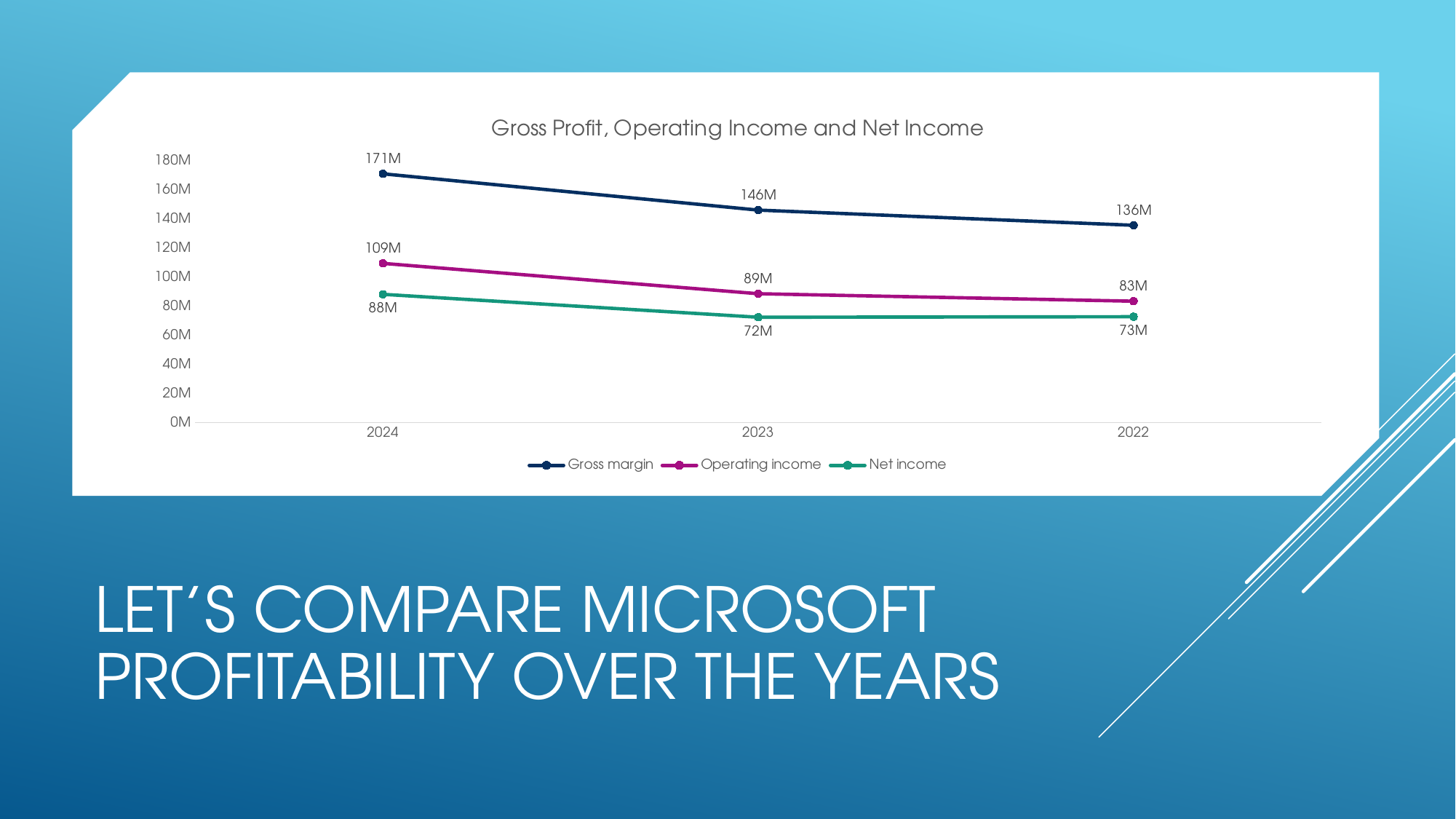

### Chart: Gross Profit, Operating Income and Net Income

| Category | Gross margin | Operating income | Net income |
|---|---|---|---|
| 2024 | 171008.0 | 109433.0 | 88136.0 |
| 2023 | 146052.0 | 88523.0 | 72361.0 |
| 2022 | 135620.0 | 83383.0 | 72738.0 |
# Let’s compare Microsoft Profitability over the Years